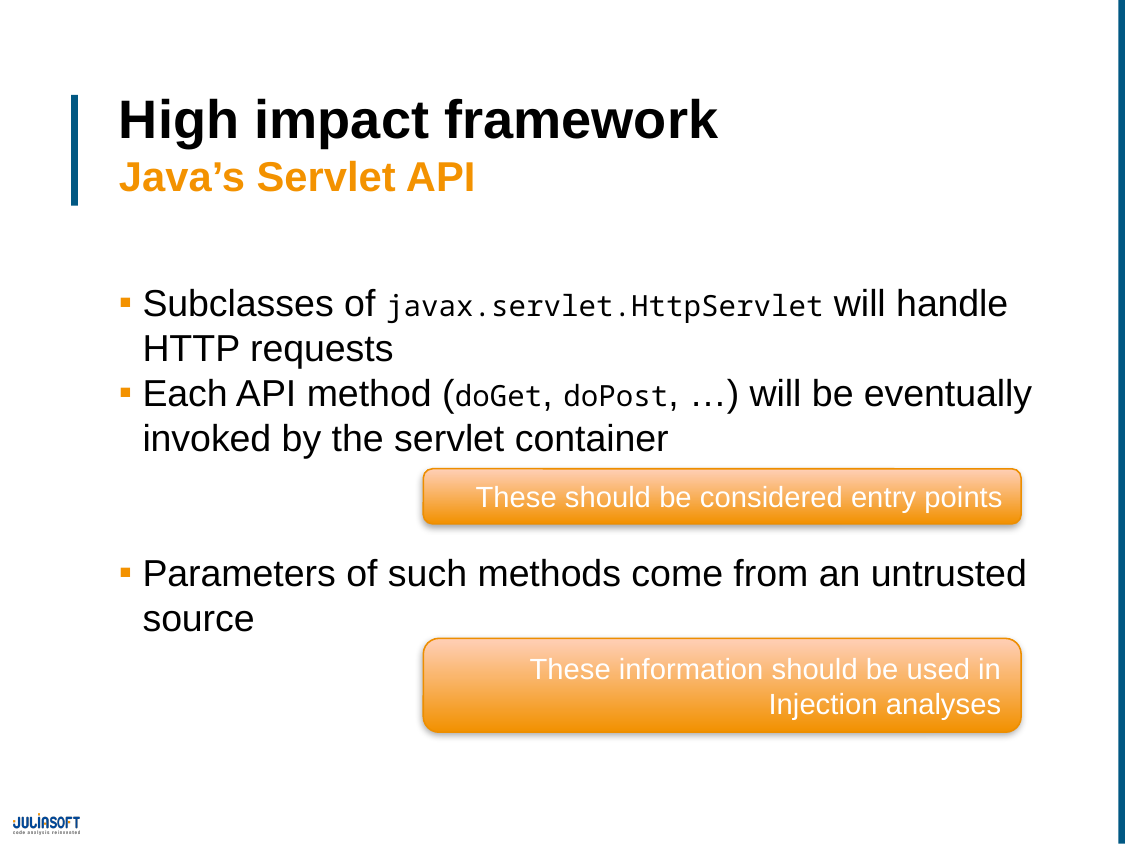

# High impact framework Java’s Servlet API
Subclasses of javax.servlet.HttpServlet will handle HTTP requests
Each API method (doGet, doPost, …) will be eventually invoked by the servlet container

Parameters of such methods come from an untrusted source
These should be considered entry points
These information should be used in Injection analyses